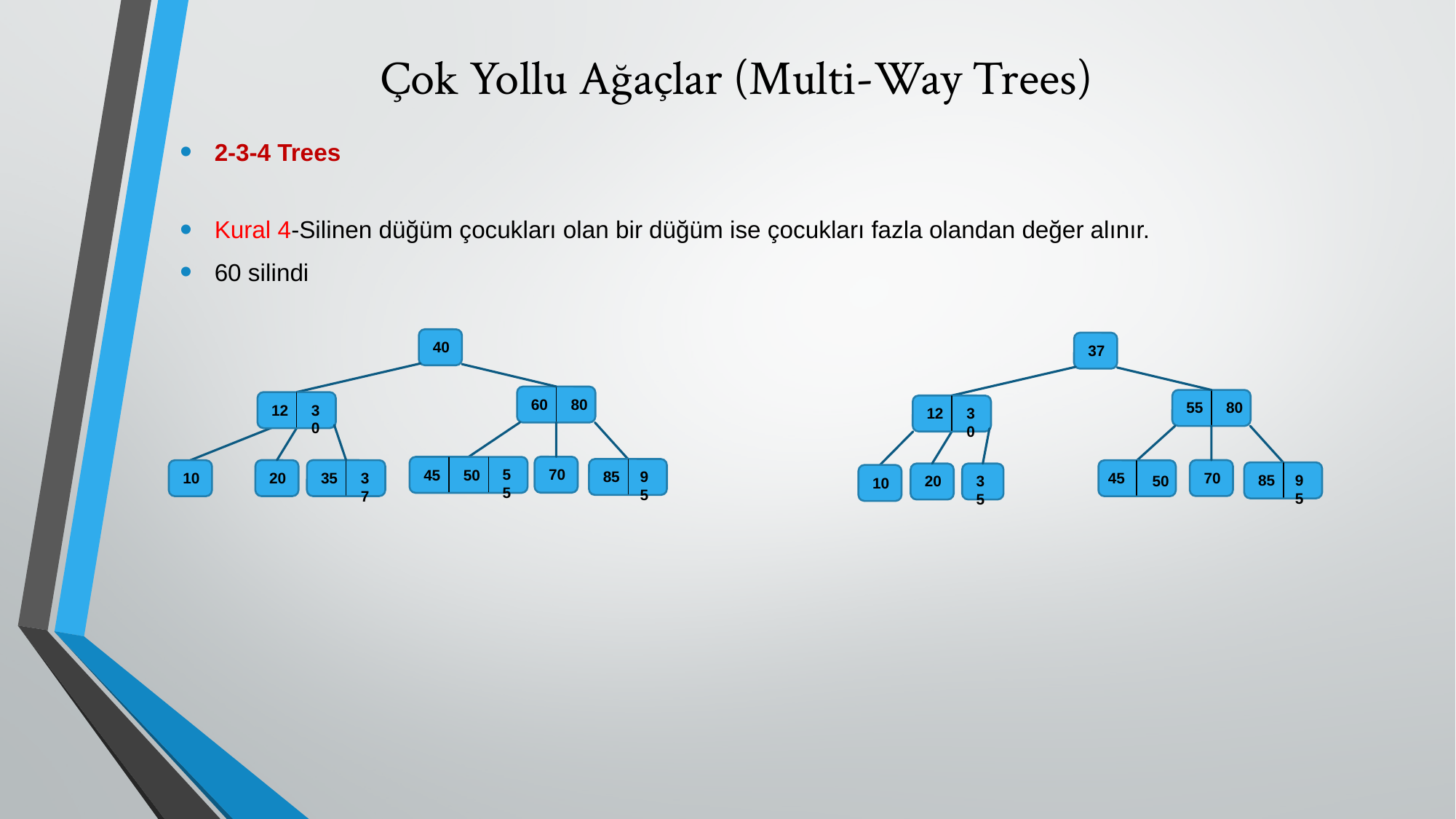

# Çok Yollu Ağaçlar (Multi-Way Trees)
2-3-4 Trees

Kural 4-Silinen düğüm çocukları olan bir düğüm ise çocukları fazla olandan değer alınır.
60 silindi

40

60
80

12
30

70

45
50
55

85
95

20

35
37

10

37

55
80

12
30

70

45
50

85
95

20

35

10